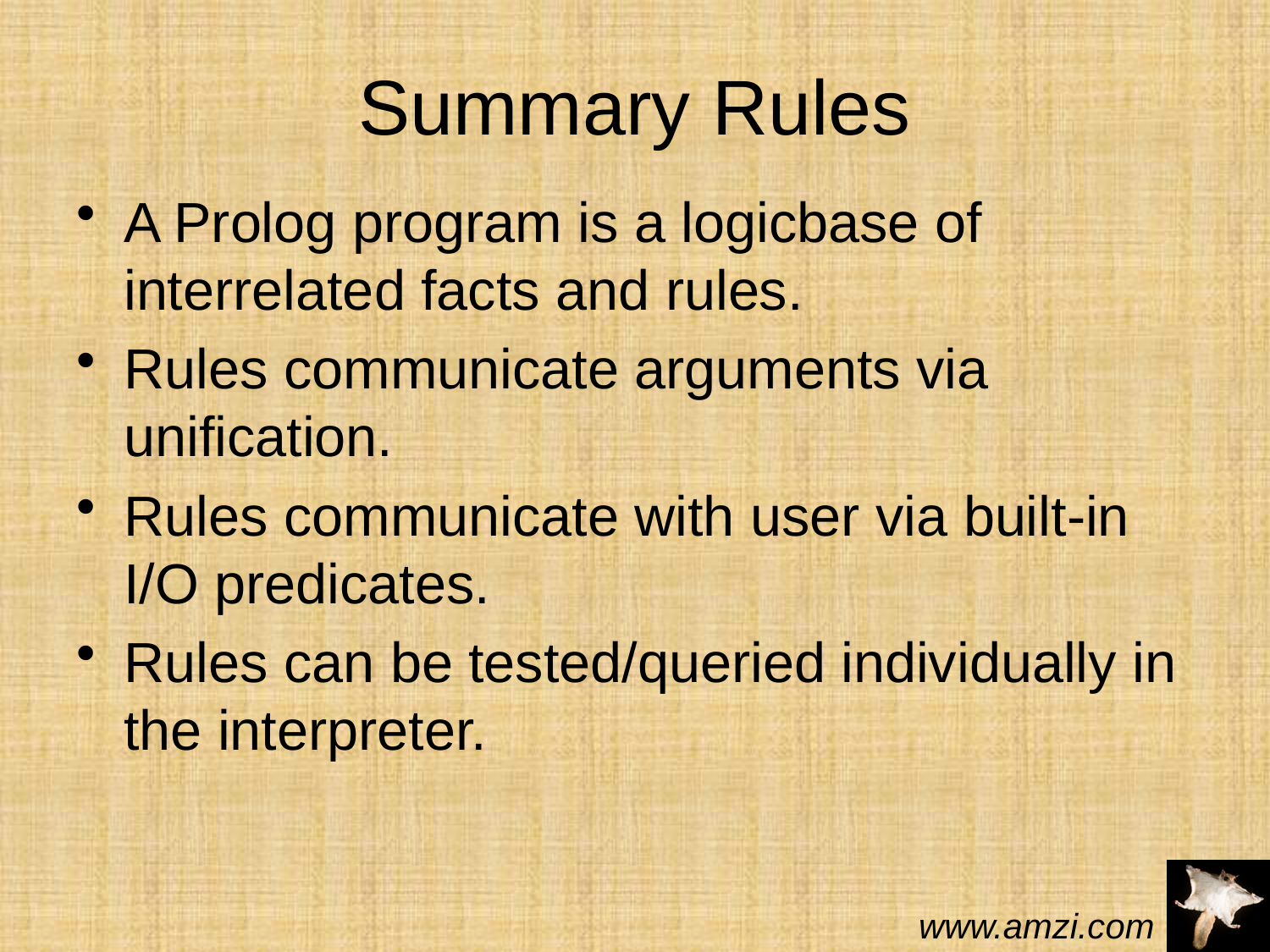

# Summary Rules
A Prolog program is a logicbase of interrelated facts and rules.
Rules communicate arguments via unification.
Rules communicate with user via built-in I/O predicates.
Rules can be tested/queried individually in the interpreter.